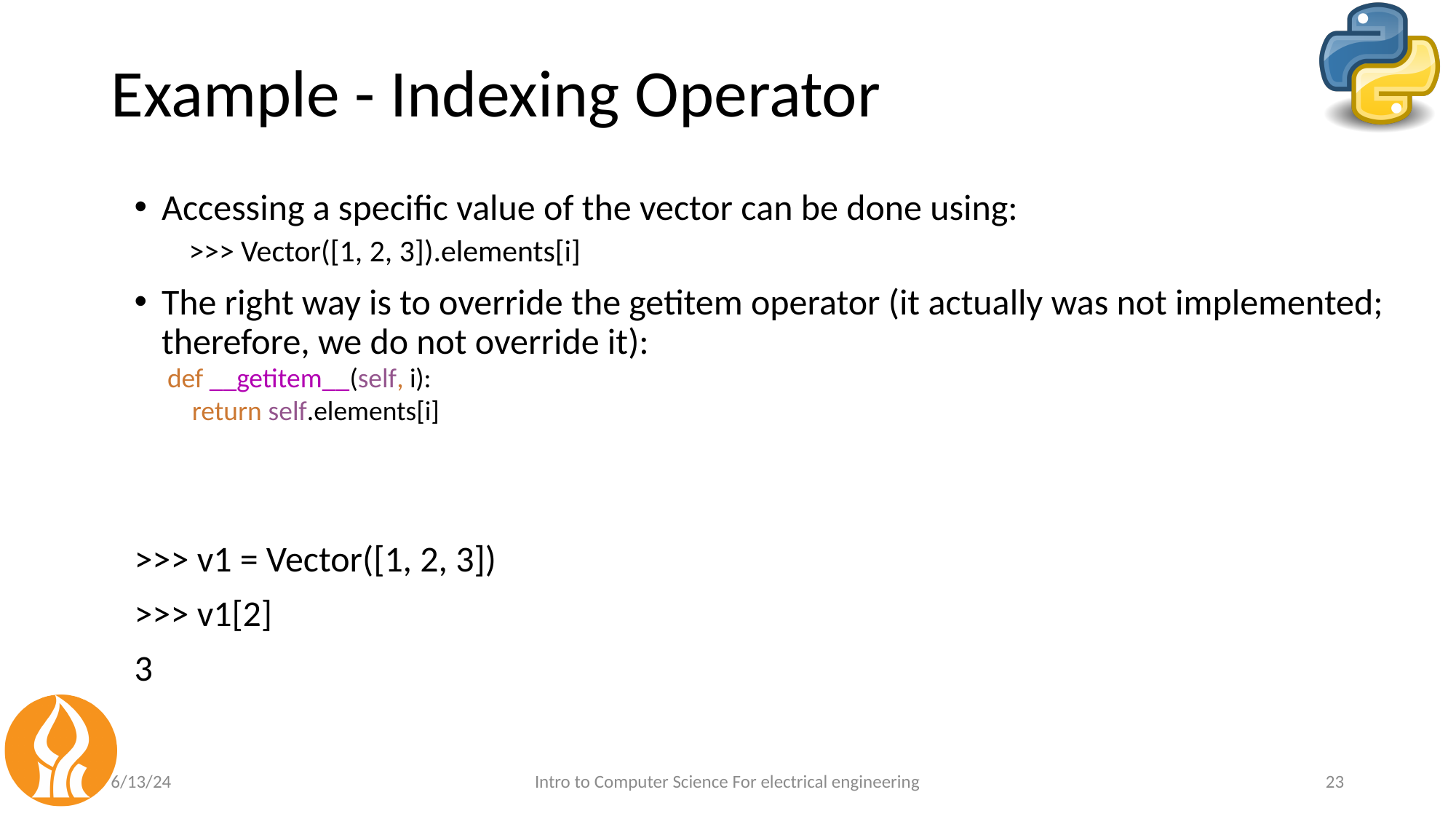

# Example - Indexing Operator
Accessing a specific value of the vector can be done using:
>>> Vector([1, 2, 3]).elements[i]
The right way is to override the getitem operator (it actually was not implemented; therefore, we do not override it):

>>> v1 = Vector([1, 2, 3])
>>> v1[2]
3

def __getitem__(self, i):
    return self.elements[i]
6/13/24
Intro to Computer Science For electrical engineering
23